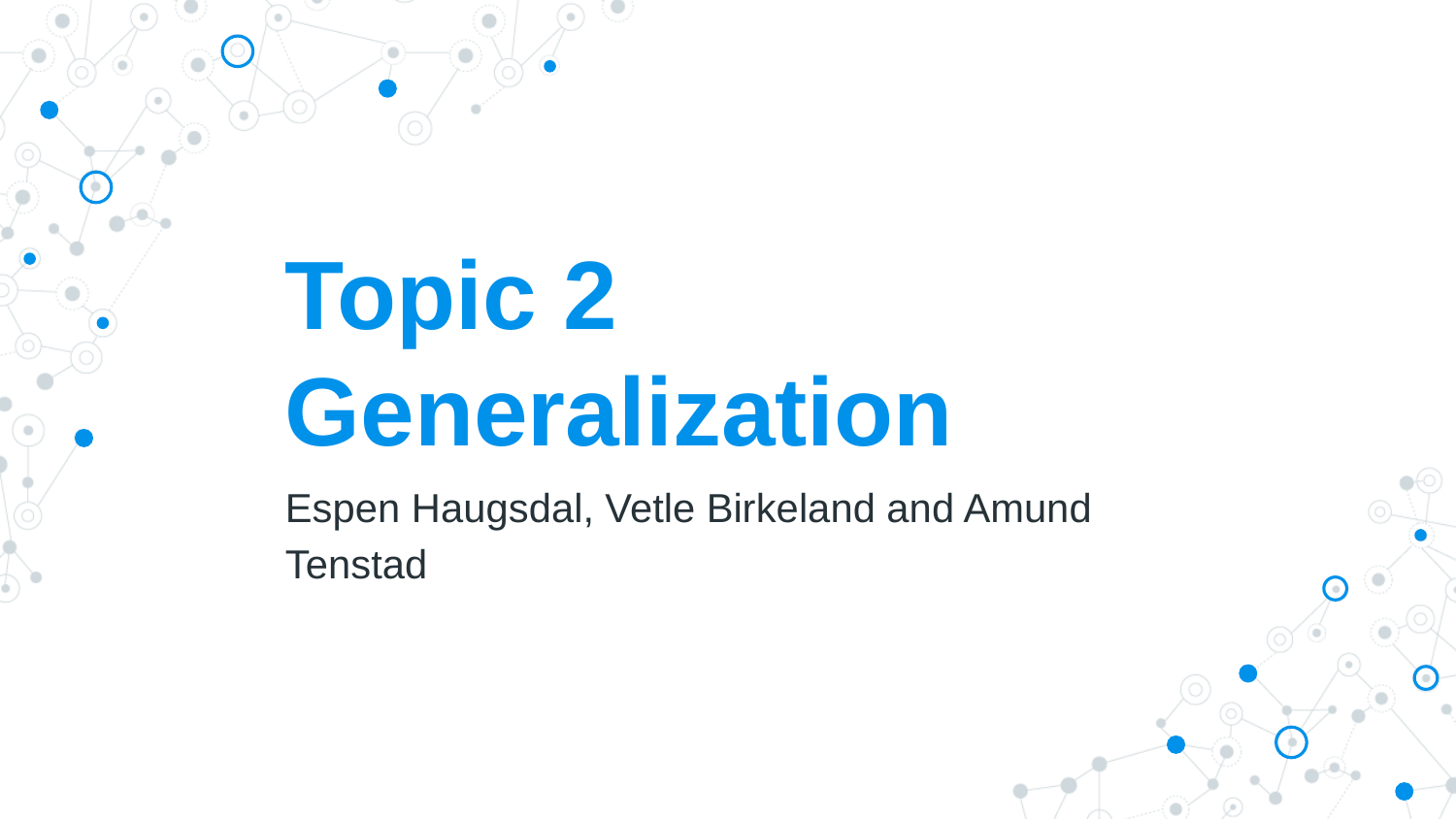

# Topic 2 Generalization
Espen Haugsdal, Vetle Birkeland and Amund Tenstad